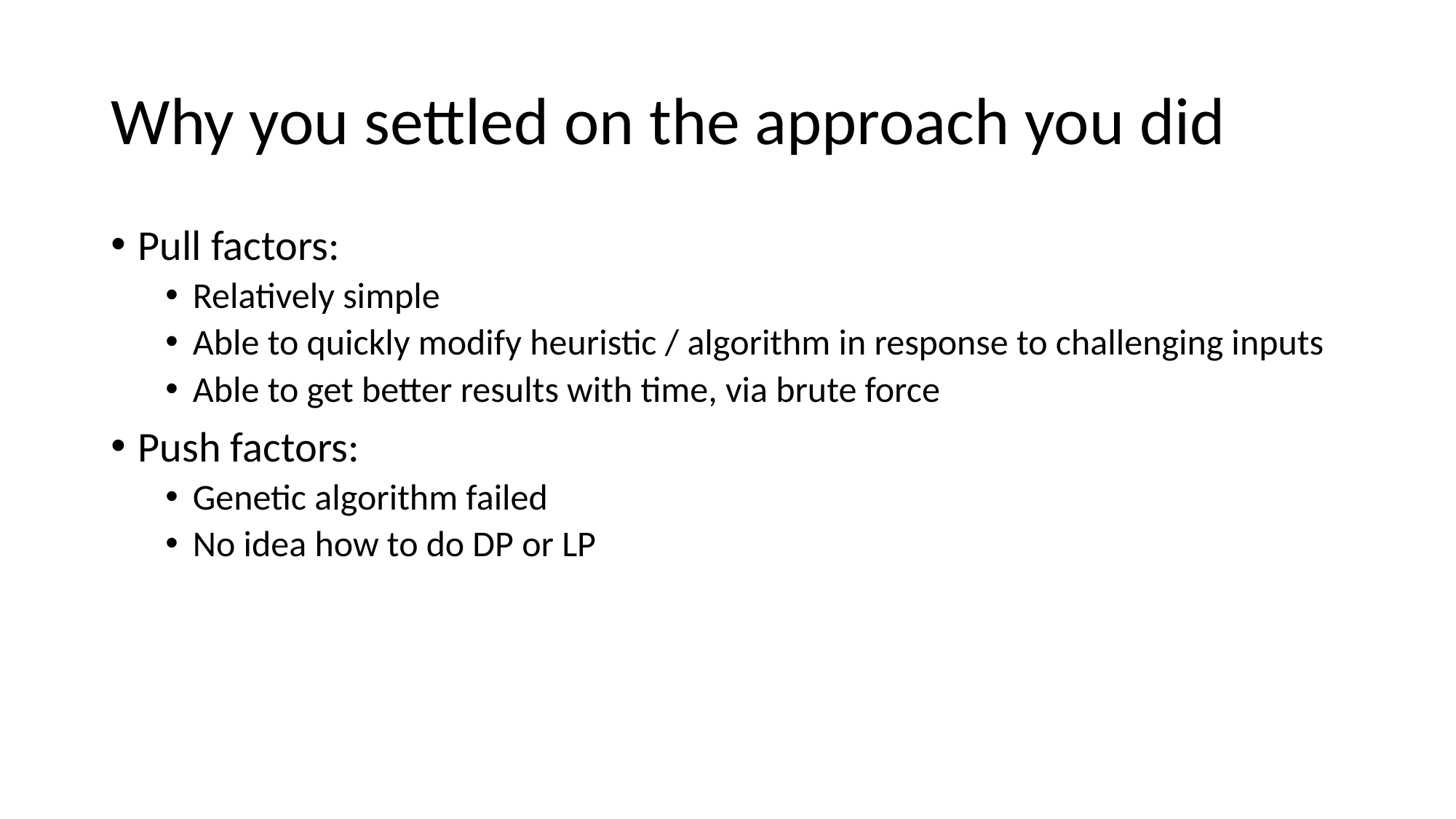

# Why you settled on the approach you did
Pull factors:
Relatively simple
Able to quickly modify heuristic / algorithm in response to challenging inputs
Able to get better results with time, via brute force
Push factors:
Genetic algorithm failed
No idea how to do DP or LP